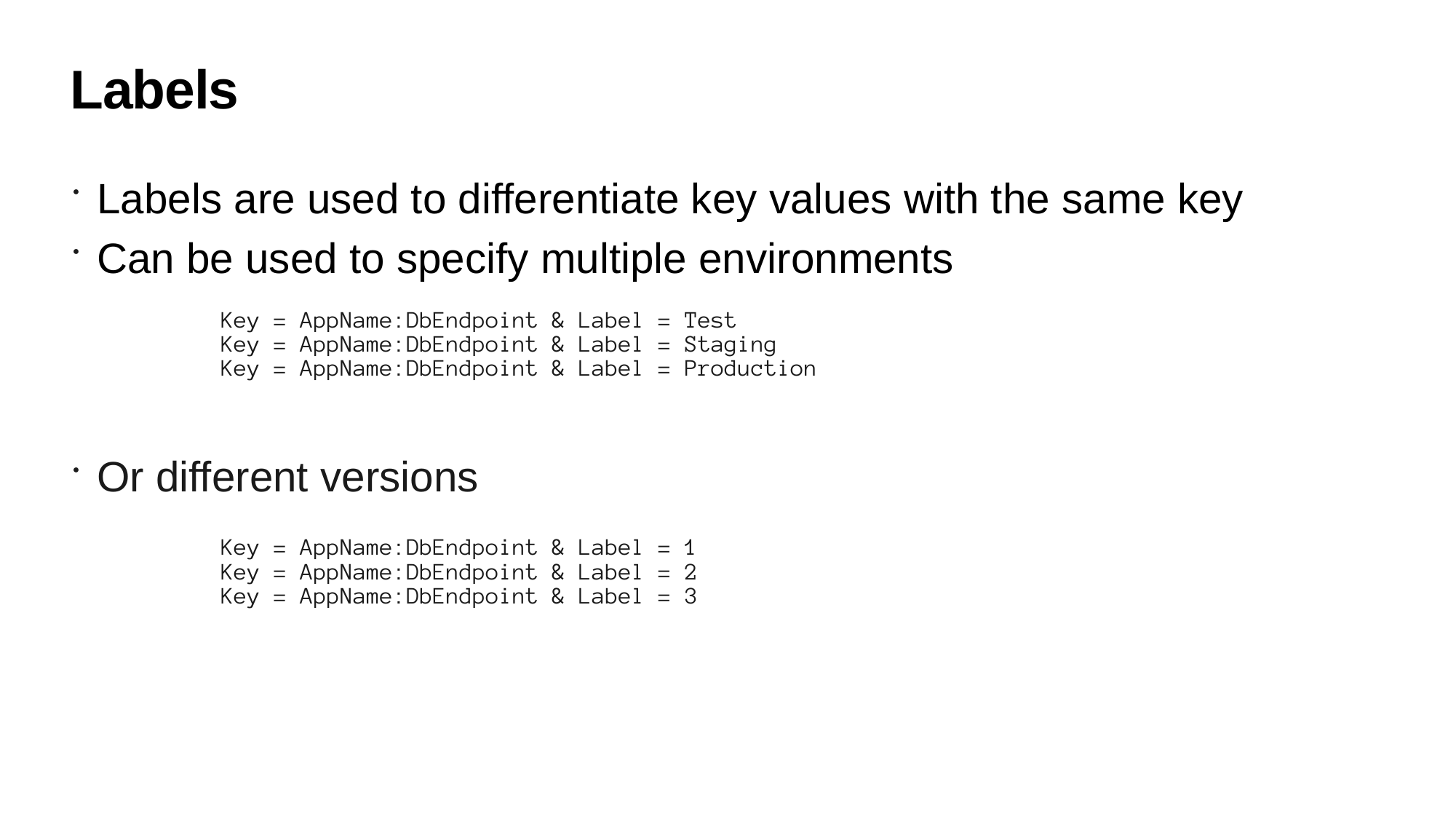

# Labels
Labels are used to differentiate key values with the same key
Can be used to specify multiple environments
| Key = AppName:DbEndpoint & Label = Test Key = AppName:DbEndpoint & Label = Staging Key = AppName:DbEndpoint & Label = Production |
| --- |
Or different versions
| Key = AppName:DbEndpoint & Label = 1 Key = AppName:DbEndpoint & Label = 2 Key = AppName:DbEndpoint & Label = 3 |
| --- |